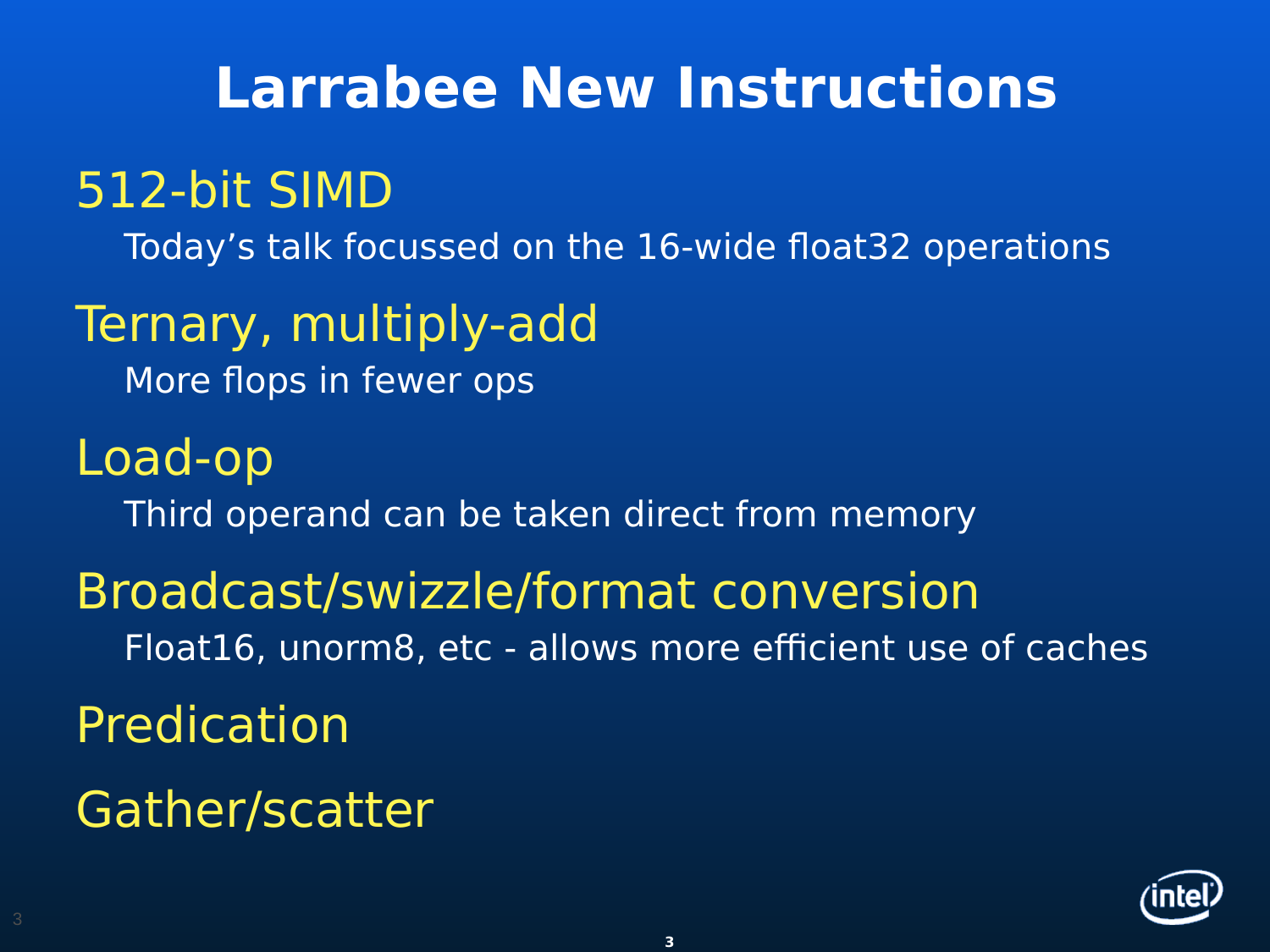

Larrabee New Instructions
512-bit SIMD
Today’s talk focussed on the 16-wide float32 operations
Ternary, multiply-add
More flops in fewer ops
Load-op
Third operand can be taken direct from memory
Broadcast/swizzle/format conversion
Float16, unorm8, etc - allows more efficient use of caches
Predication
Gather/scatter
3